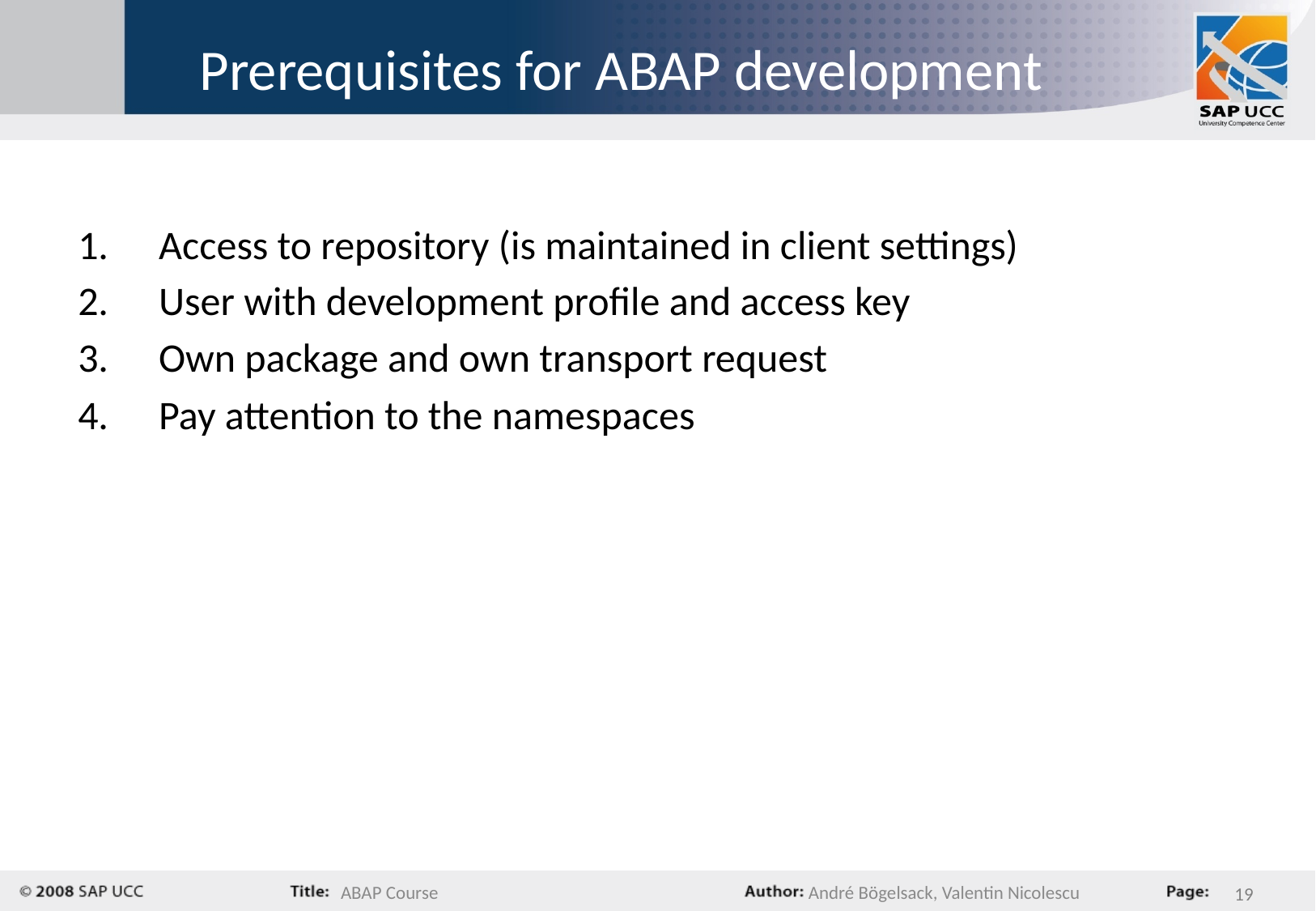

# Prerequisites for ABAP development
Access to repository (is maintained in client settings)
User with development profile and access key
Own package and own transport request
Pay attention to the namespaces